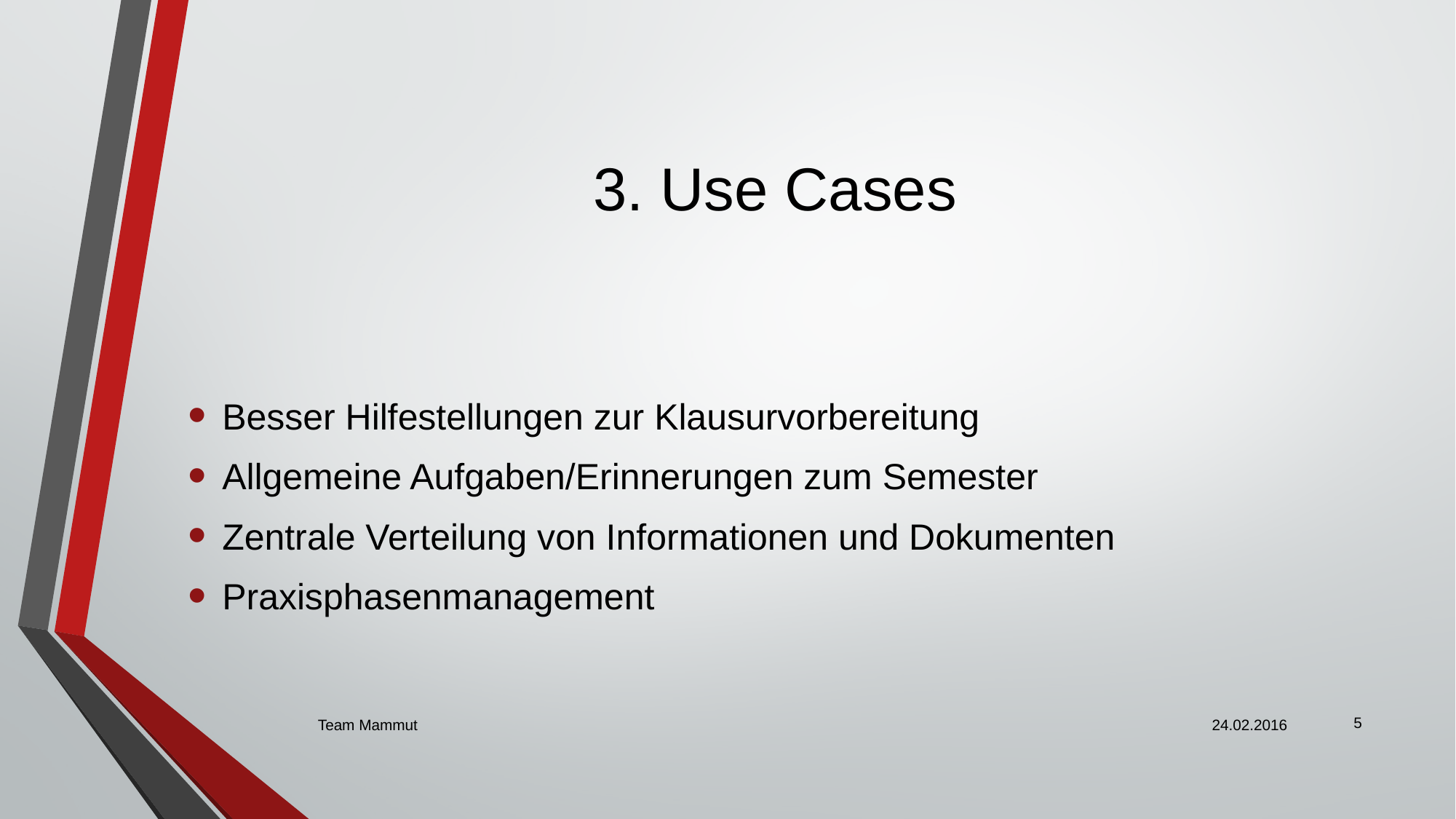

# 3. Use Cases
Besser Hilfestellungen zur Klausurvorbereitung
Allgemeine Aufgaben/Erinnerungen zum Semester
Zentrale Verteilung von Informationen und Dokumenten
Praxisphasenmanagement
5
Team Mammut
24.02.2016